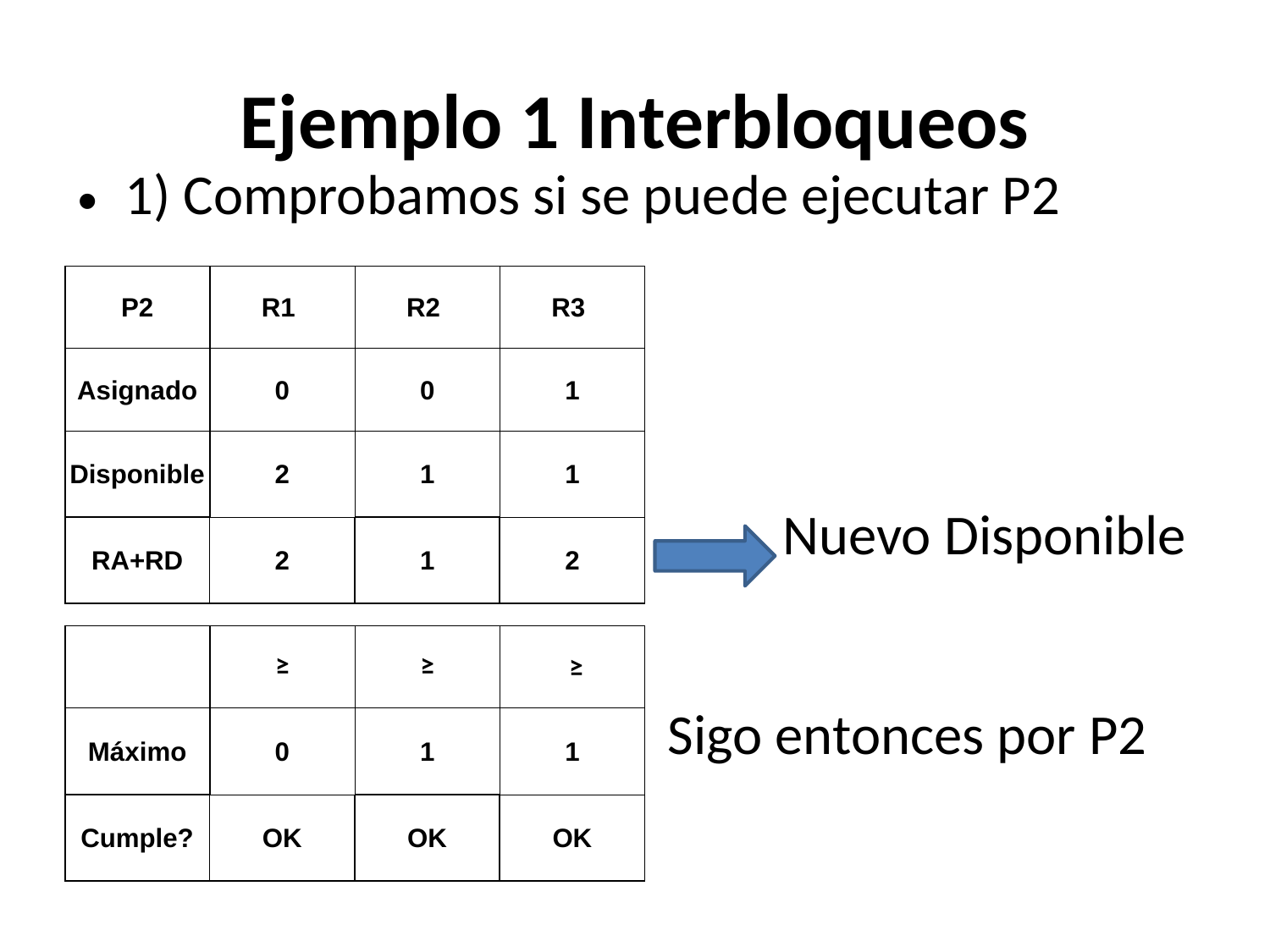

# Ejemplo 1 Interbloqueos
1) Comprobamos si se puede ejecutar P2

| P2 | R1 | R2 | R3 |
| --- | --- | --- | --- |
| Asignado | 0 | 0 | 1 |
| Disponible | 2 | 1 | 1 |
| RA+RD | 2 | 1 | 2 |
Nuevo Disponible

|  | ≥ | ≥ | ≥ |
| --- | --- | --- | --- |
| Máximo | 0 | 1 | 1 |
| Cumple? | OK | OK | OK |
Sigo entonces por P2